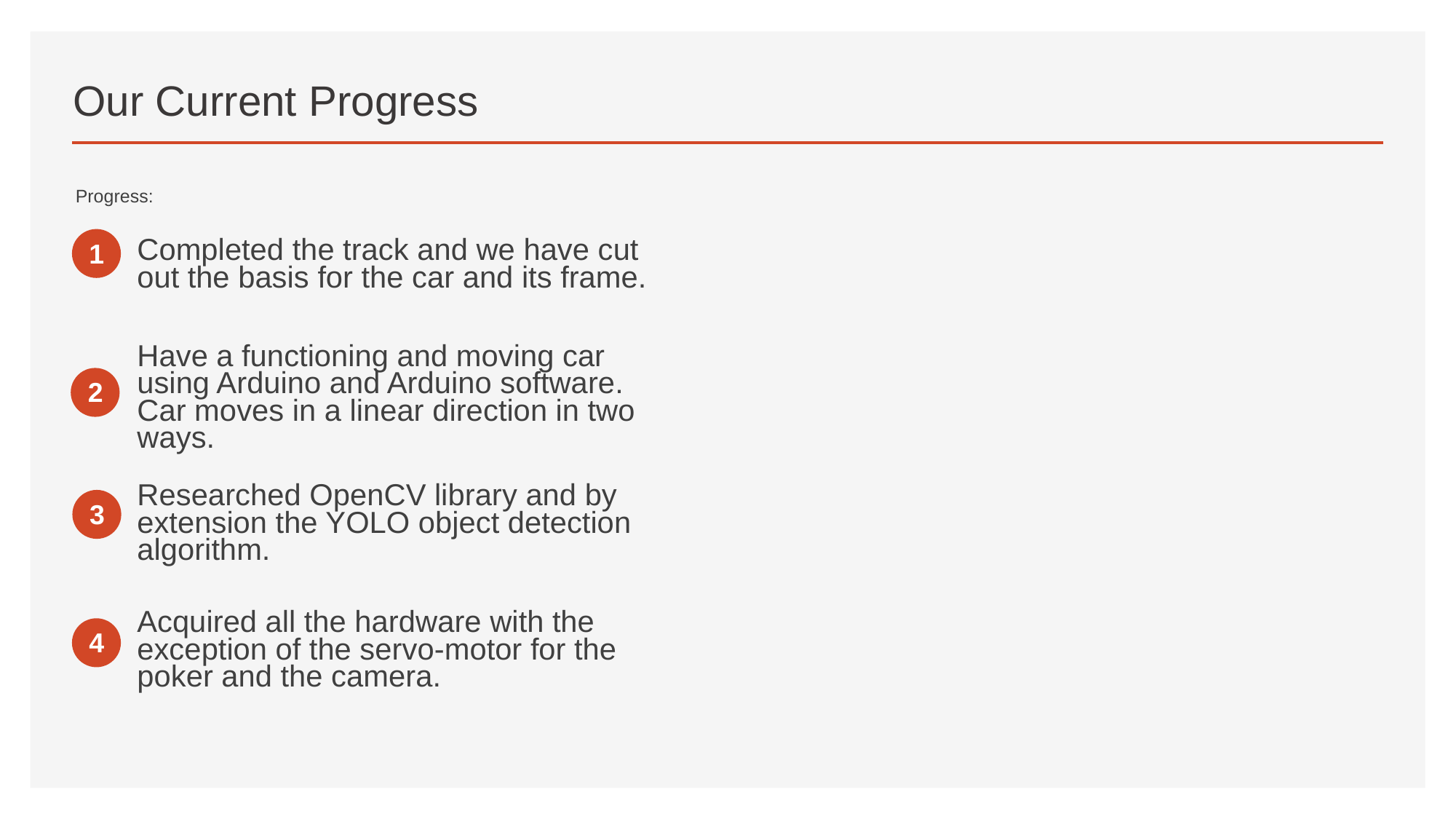

# Our Current Progress
Progress:

1
Completed the track and we have cut out the basis for the car and its frame.
Have a functioning and moving car using Arduino and Arduino software. Car moves in a linear direction in two ways.

2
Researched OpenCV library and by extension the YOLO object detection algorithm.

3
Acquired all the hardware with the exception of the servo-motor for the poker and the camera.

4